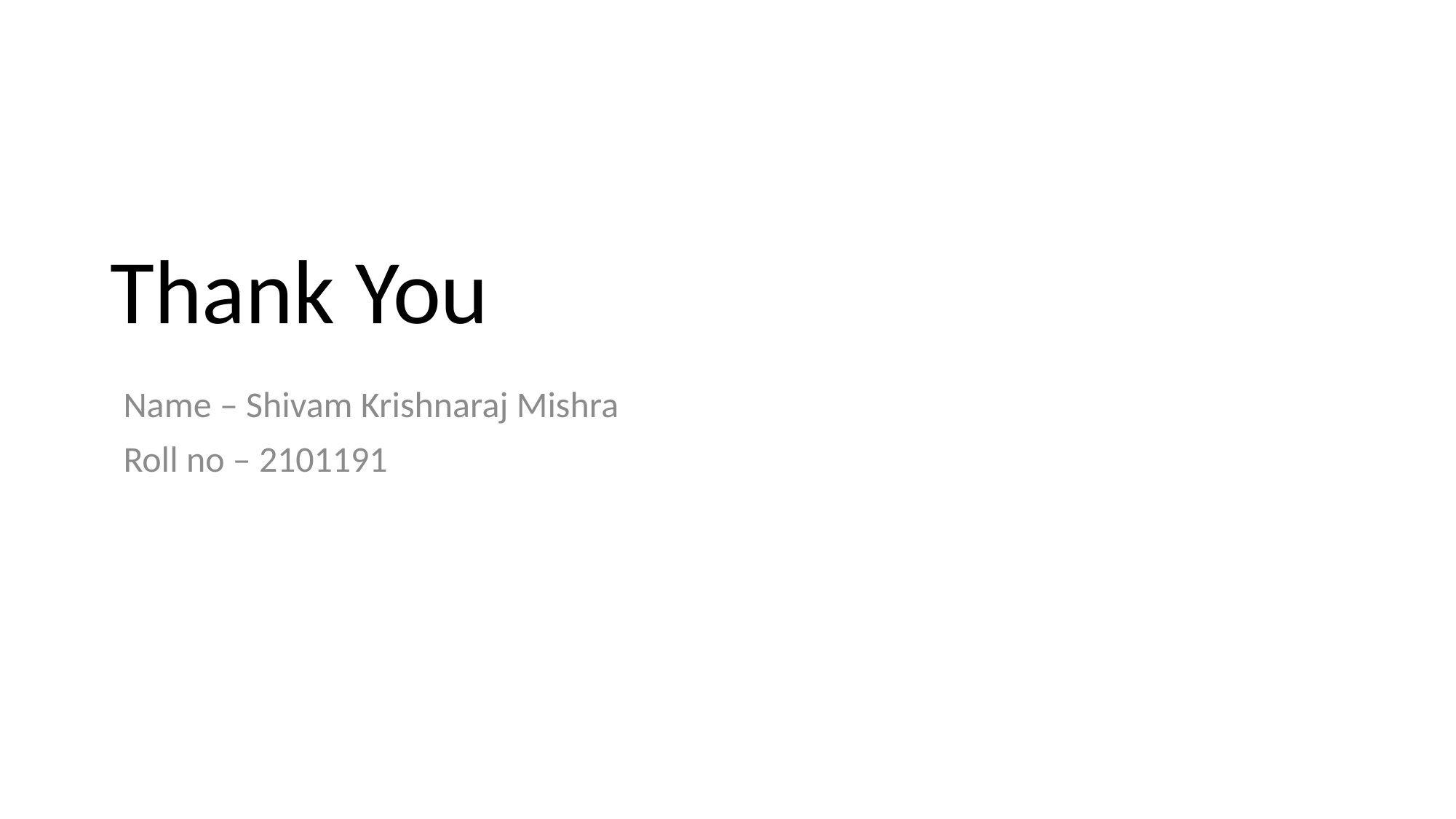

# Thank You
Name – Shivam Krishnaraj Mishra
Roll no – 2101191